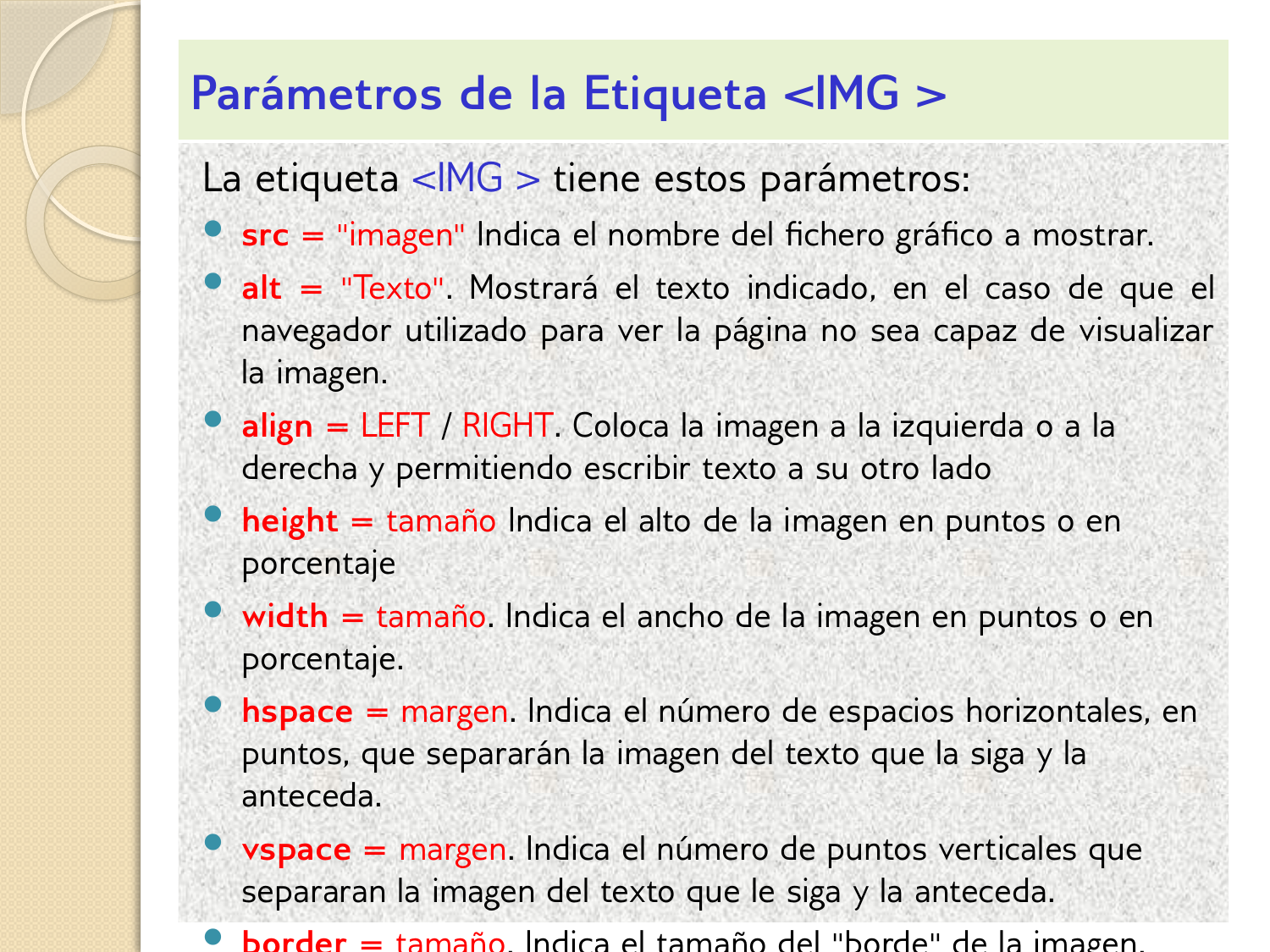

Parámetros de la Etiqueta <IMG >
La etiqueta <IMG > tiene estos parámetros:
src = "imagen" Indica el nombre del fichero gráfico a mostrar.
alt = "Texto". Mostrará el texto indicado, en el caso de que el navegador utilizado para ver la página no sea capaz de visualizar la imagen.
align = LEFT / RIGHT. Coloca la imagen a la izquierda o a la derecha y permitiendo escribir texto a su otro lado
height = tamaño Indica el alto de la imagen en puntos o en porcentaje
width = tamaño. Indica el ancho de la imagen en puntos o en porcentaje.
hspace = margen. Indica el número de espacios horizontales, en puntos, que separarán la imagen del texto que la siga y la anteceda.
vspace = margen. Indica el número de puntos verticales que separaran la imagen del texto que le siga y la anteceda.
border = tamaño. Indica el tamaño del "borde" de la imagen.